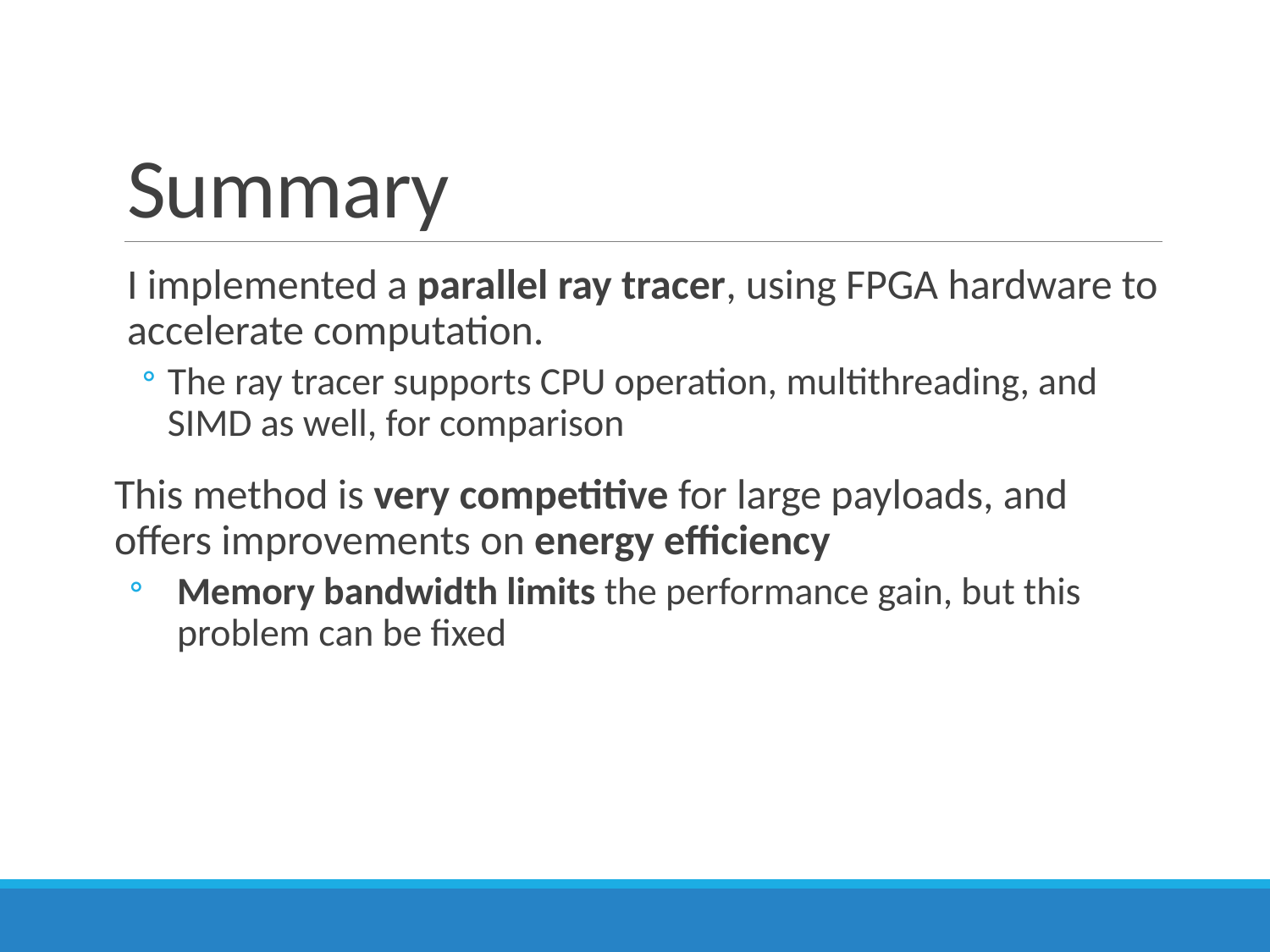

# Summary
I implemented a parallel ray tracer, using FPGA hardware to accelerate computation.
The ray tracer supports CPU operation, multithreading, and SIMD as well, for comparison
This method is very competitive for large payloads, and offers improvements on energy efficiency
Memory bandwidth limits the performance gain, but this problem can be fixed